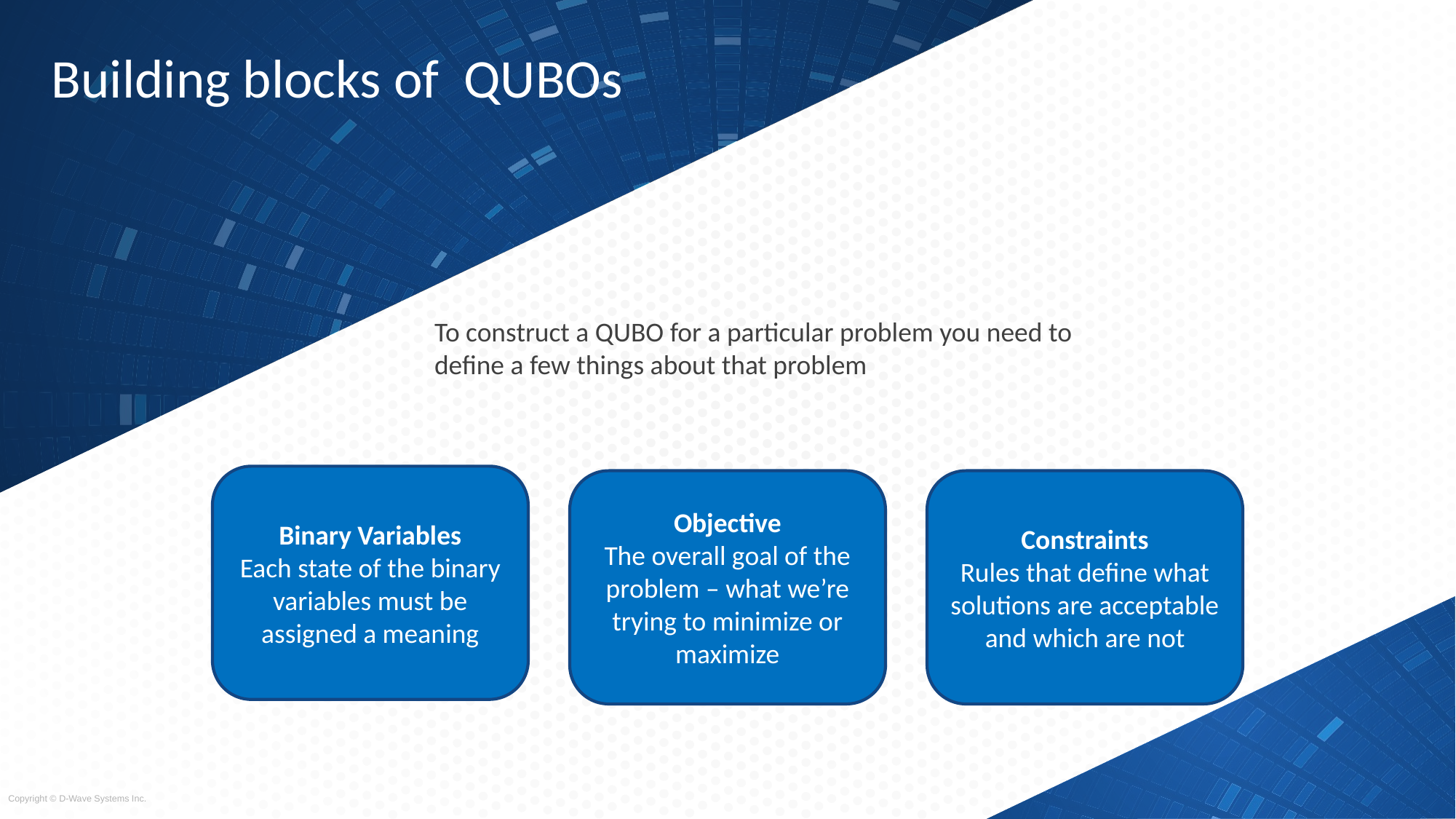

# Building blocks of  QUBOs
To construct a QUBO for a particular problem you need to define a few things about that problem
Binary Variables
Each state of the binary variables must be assigned a meaning
Objective
The overall goal of the problem – what we’re trying to minimize or maximize
Constraints
Rules that define what solutions are acceptable and which are not